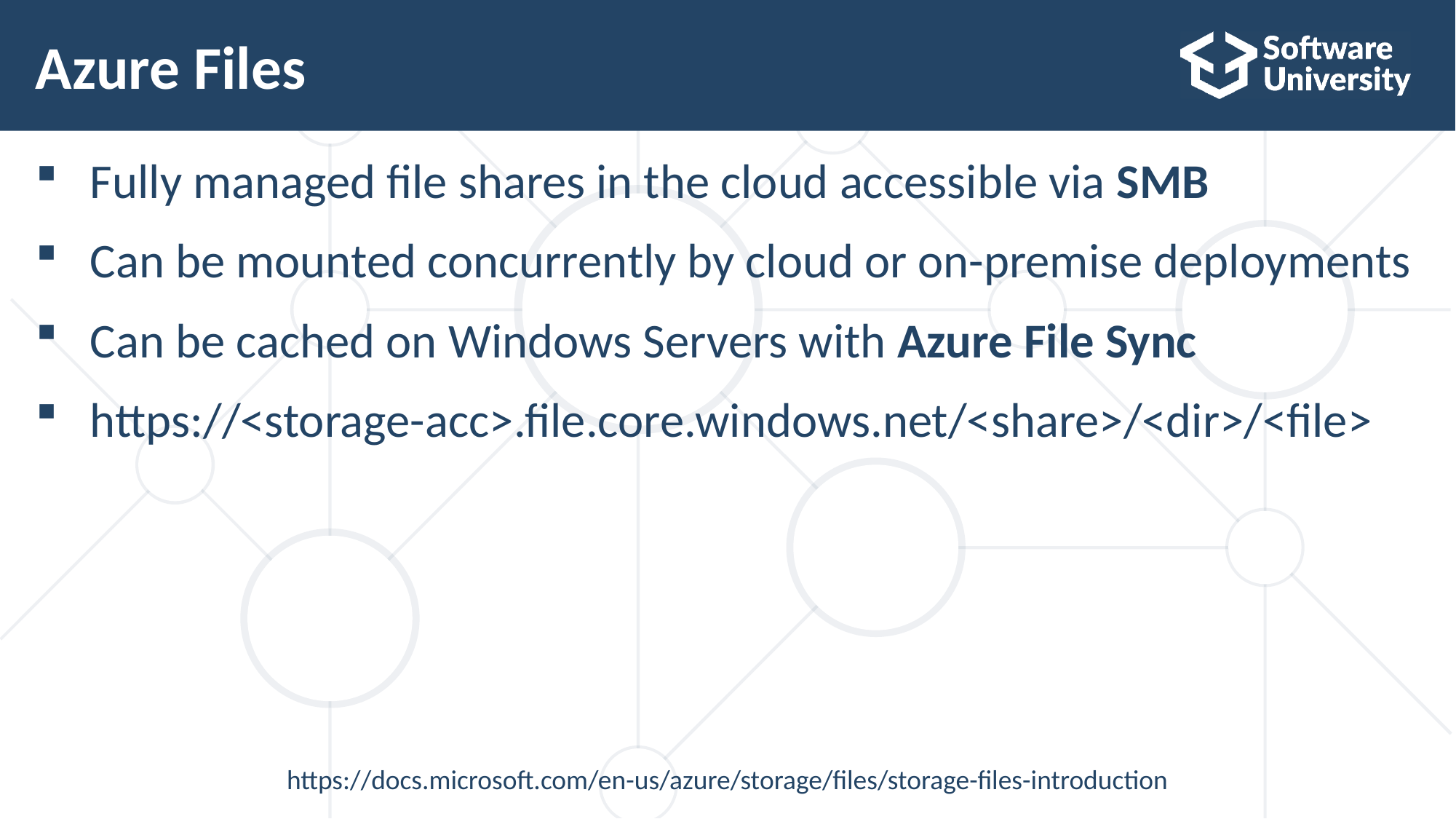

# Azure Files
Fully managed file shares in the cloud accessible via SMB
Can be mounted concurrently by cloud or on-premise deployments
Can be cached on Windows Servers with Azure File Sync
https://<storage-acc>.file.core.windows.net/<share>/<dir>/<file>
https://docs.microsoft.com/en-us/azure/storage/files/storage-files-introduction